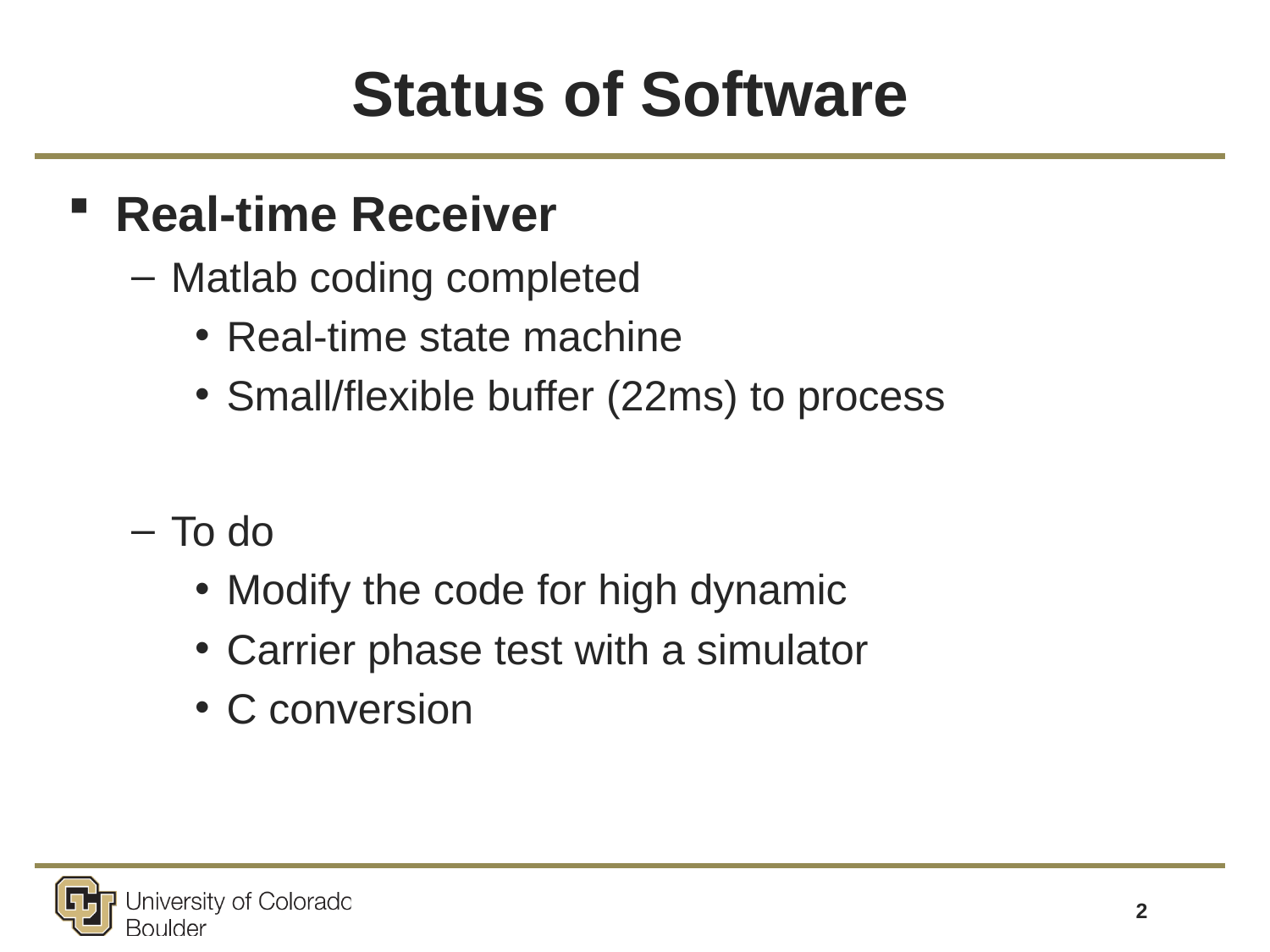

# Status of Software
Real-time Receiver
Matlab coding completed
Real-time state machine
Small/flexible buffer (22ms) to process

To do
Modify the code for high dynamic
Carrier phase test with a simulator
C conversion
2